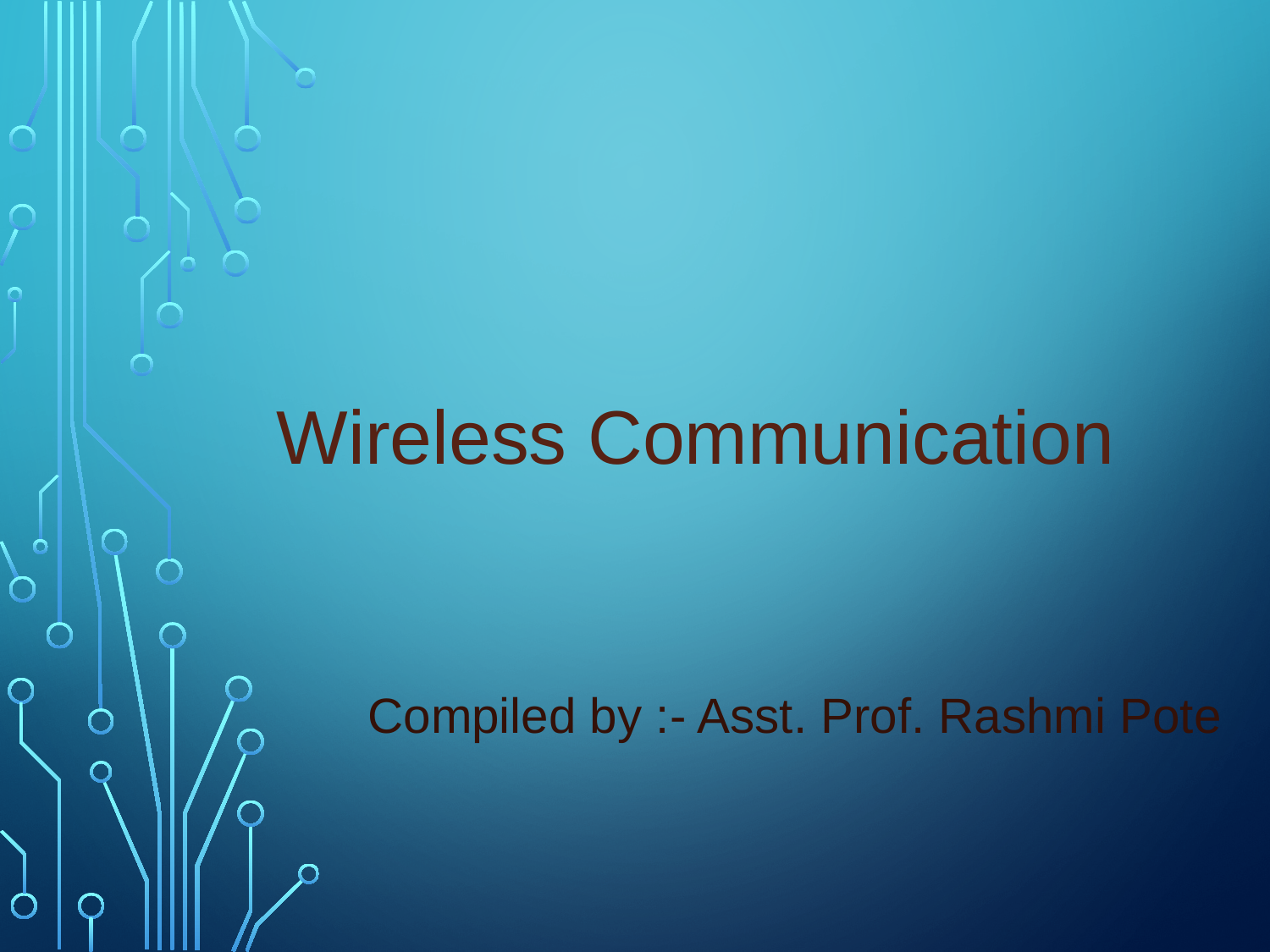

# Wireless Communication
Compiled by :- Asst. Prof. Rashmi Pote